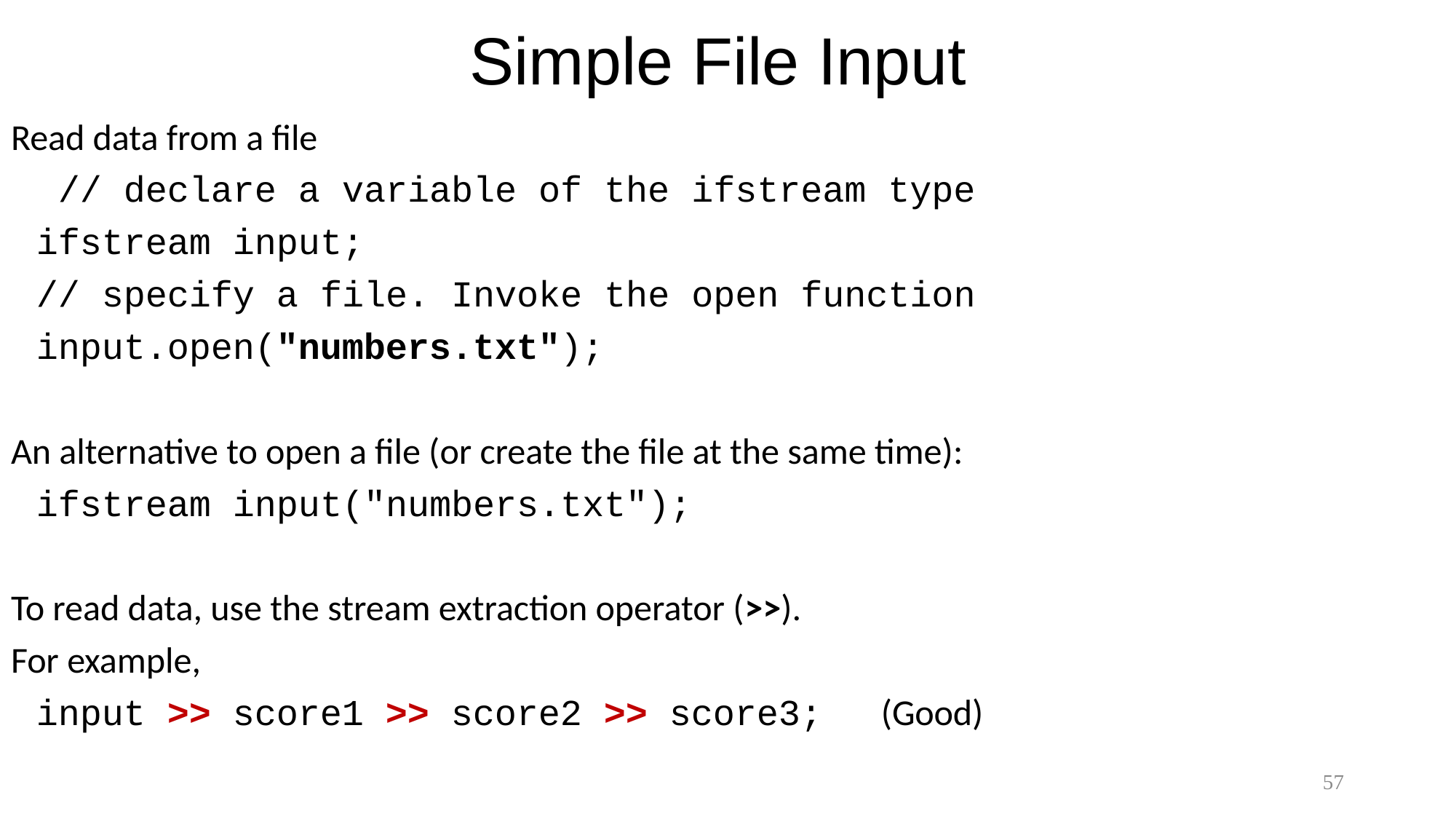

# Simple File Input
Read data from a file
	 // declare a variable of the ifstream type
	ifstream input;
	// specify a file. Invoke the open function
	input.open("numbers.txt");

An alternative to open a file (or create the file at the same time):
	ifstream input("numbers.txt");

To read data, use the stream extraction operator (>>).
For example,
	input >> score1 >> score2 >> score3;		(Good)
57